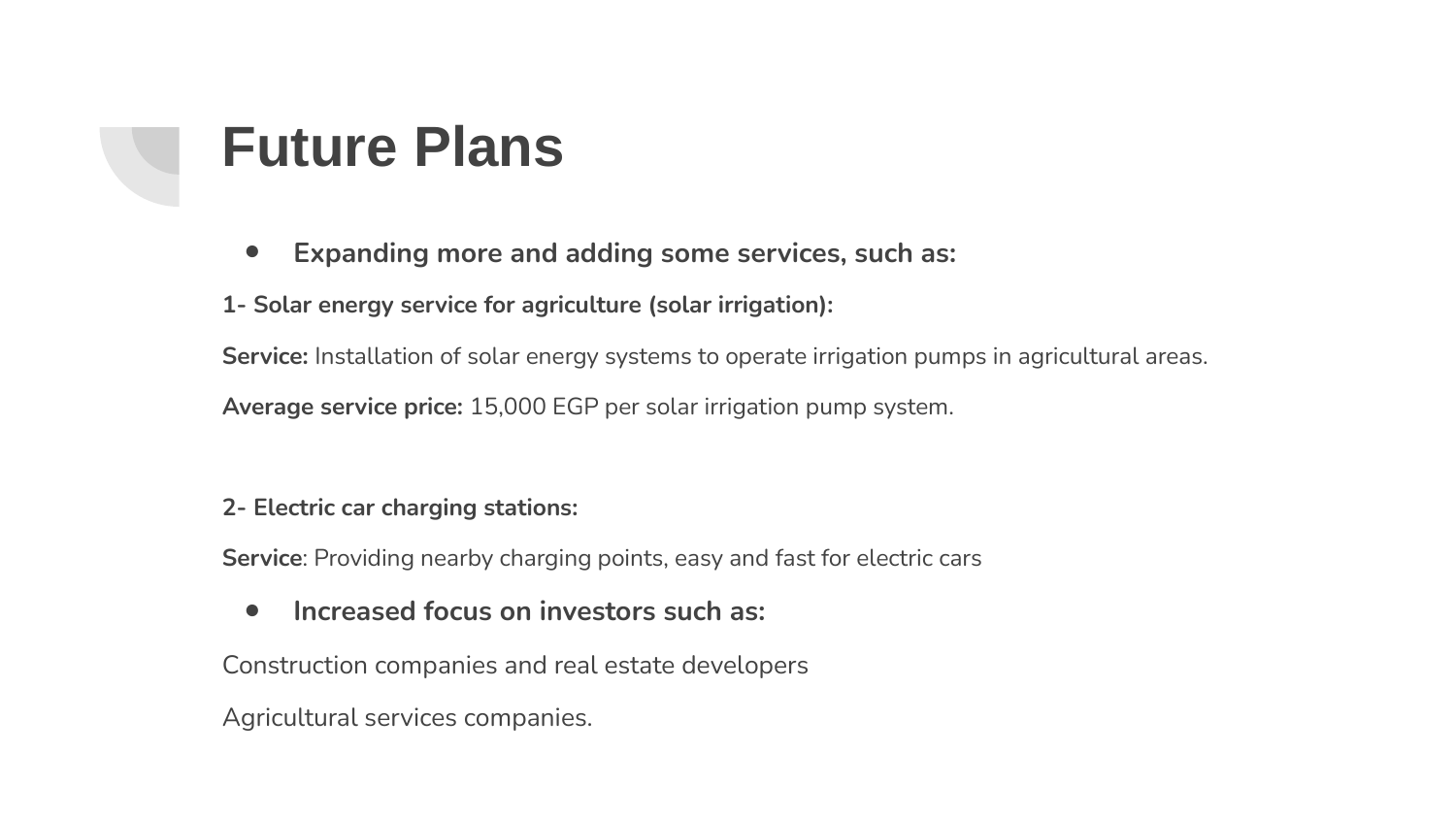

# Future Plans
Expanding more and adding some services, such as:
1- Solar energy service for agriculture (solar irrigation):
Service: Installation of solar energy systems to operate irrigation pumps in agricultural areas.
Average service price: 15,000 EGP per solar irrigation pump system.

2- Electric car charging stations:
Service: Providing nearby charging points, easy and fast for electric cars
Increased focus on investors such as:
Construction companies and real estate developers
Agricultural services companies.